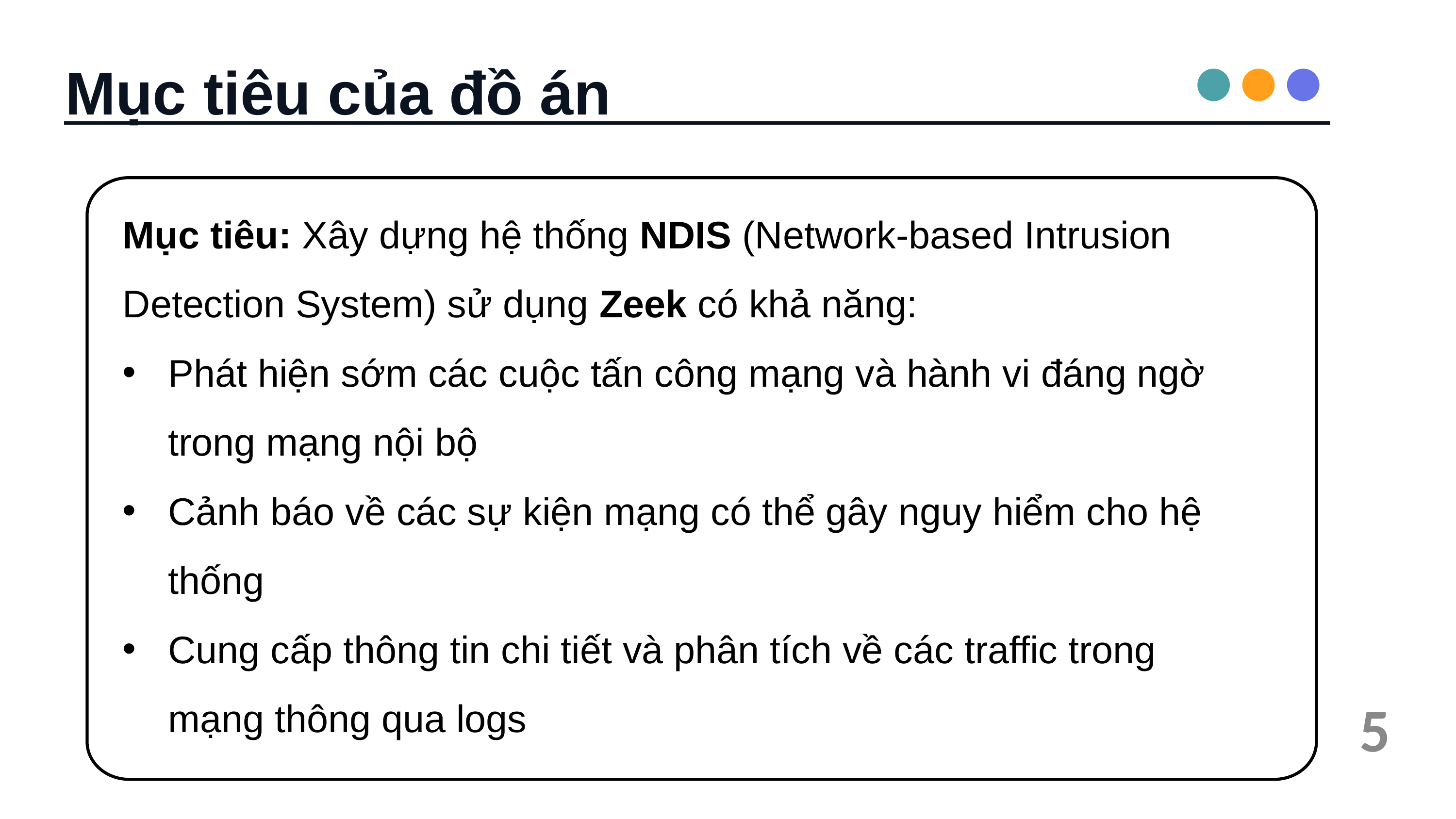

Mục tiêu của đồ án

Mục tiêu: Xây dựng hệ thống NDIS (Network-based Intrusion Detection System) sử dụng Zeek có khả năng:
Phát hiện sớm các cuộc tấn công mạng và hành vi đáng ngờ trong mạng nội bộ
Cảnh báo về các sự kiện mạng có thể gây nguy hiểm cho hệ thống
Cung cấp thông tin chi tiết và phân tích về các traffic trong mạng thông qua logs
5